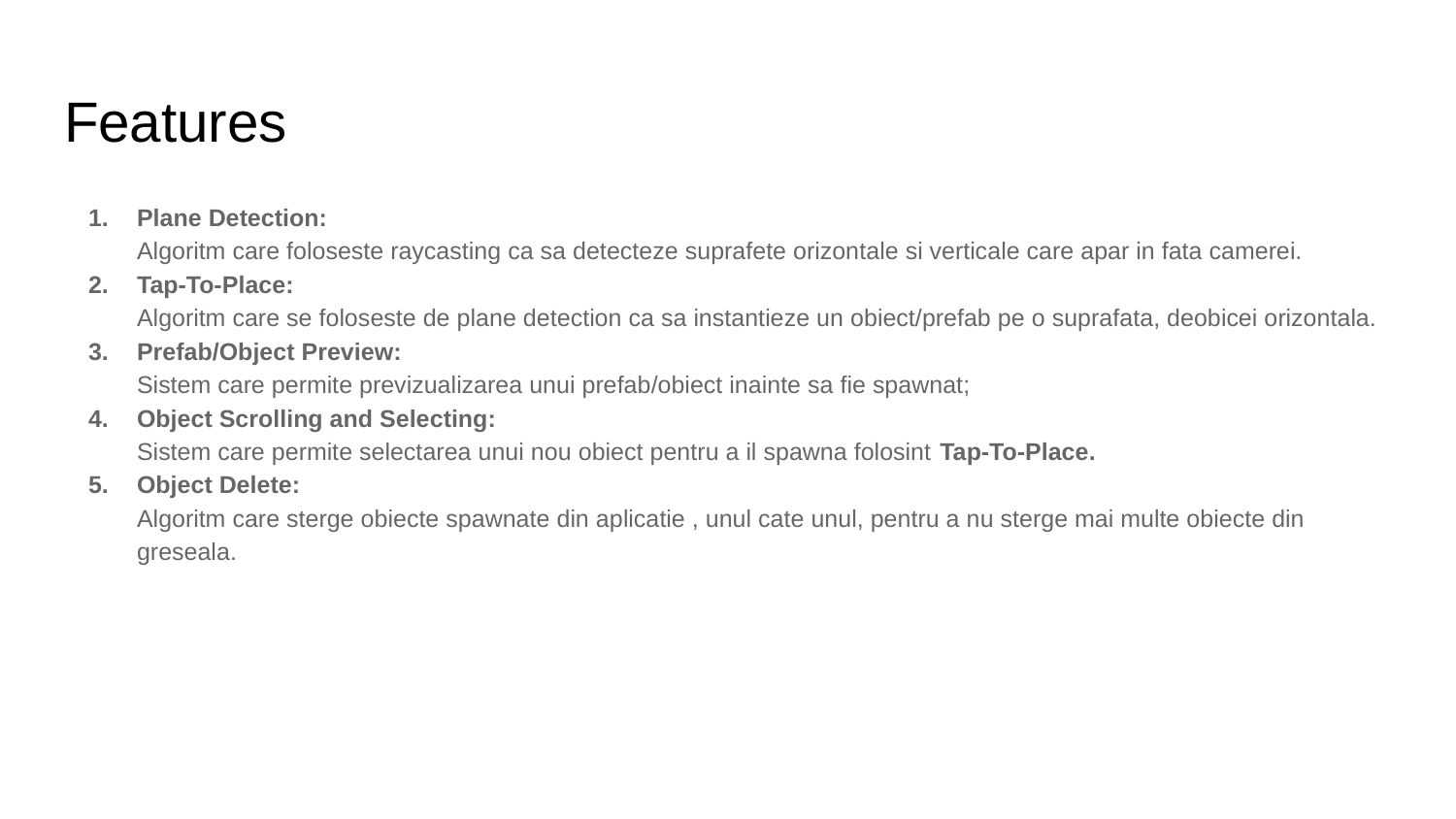

# Features
Plane Detection:
Algoritm care foloseste raycasting ca sa detecteze suprafete orizontale si verticale care apar in fata camerei.
Tap-To-Place:
Algoritm care se foloseste de plane detection ca sa instantieze un obiect/prefab pe o suprafata, deobicei orizontala.
Prefab/Object Preview:
Sistem care permite previzualizarea unui prefab/obiect inainte sa fie spawnat;
Object Scrolling and Selecting:
Sistem care permite selectarea unui nou obiect pentru a il spawna folosint Tap-To-Place.
Object Delete:
Algoritm care sterge obiecte spawnate din aplicatie , unul cate unul, pentru a nu sterge mai multe obiecte din greseala.